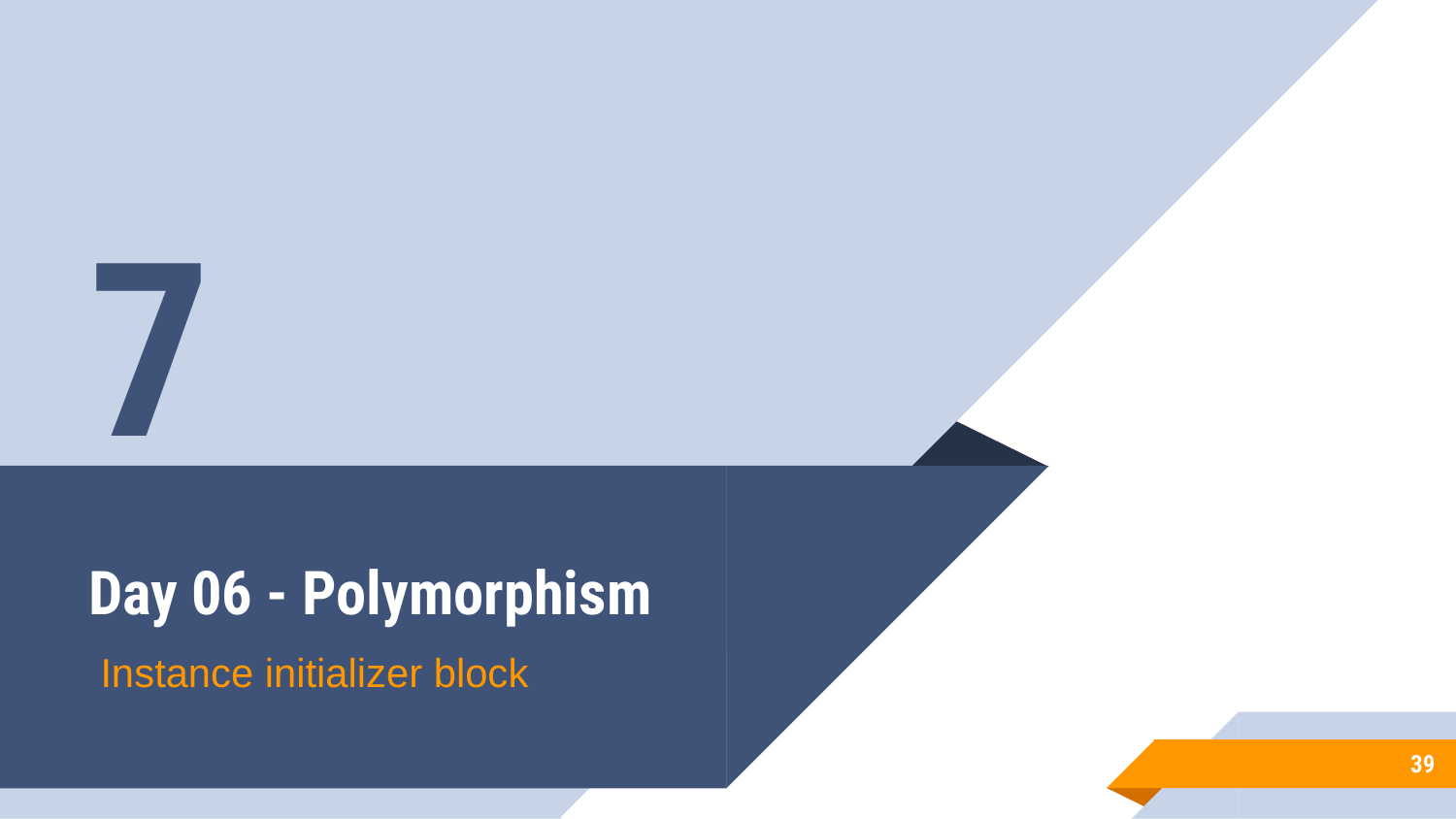

7
# Day 06 - Polymorphism
Instance initializer block
39